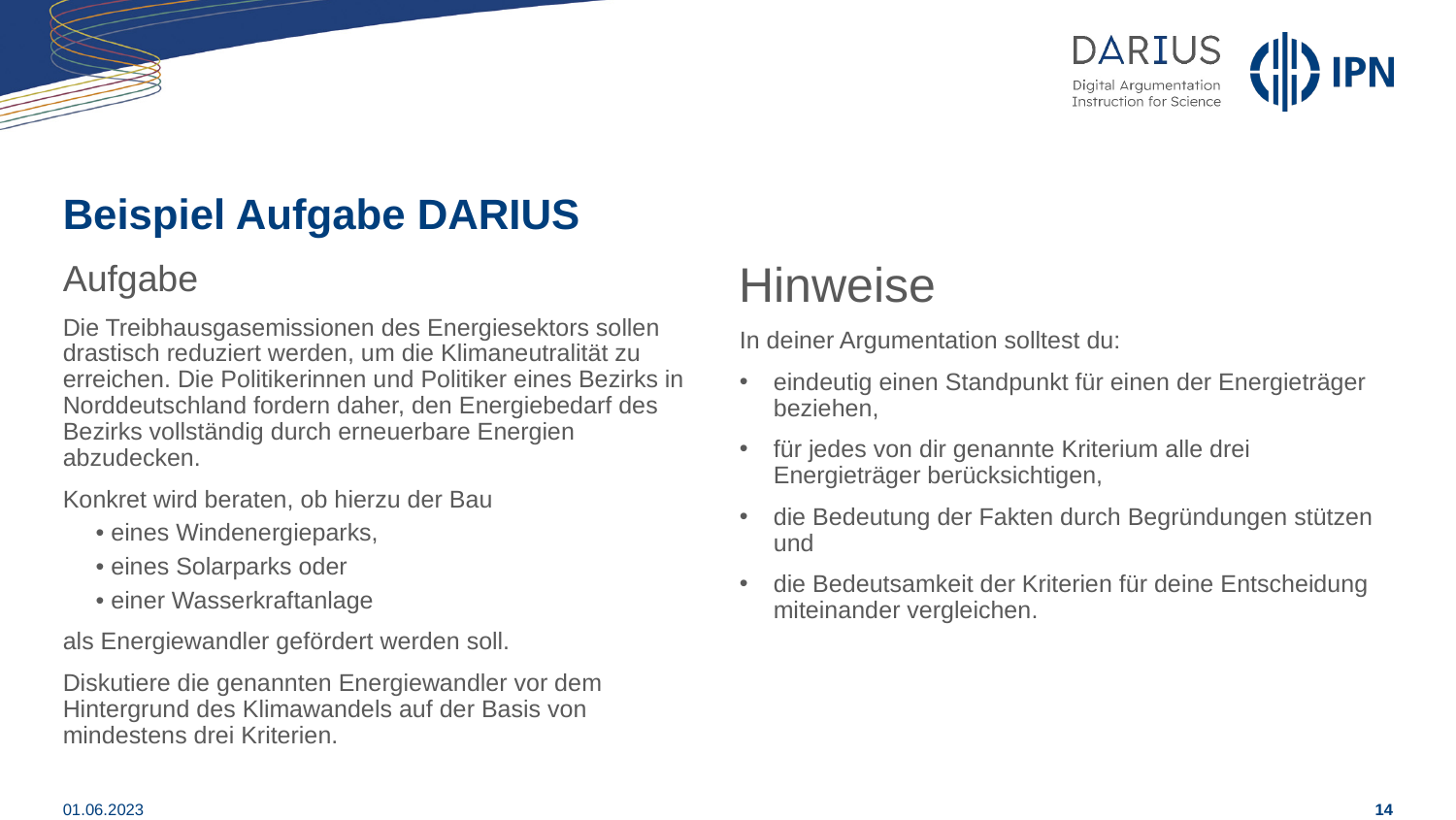

# Beispiel Aufgabe DARIUS
Aufgabe
Die Treibhausgasemissionen des Energiesektors sollen drastisch reduziert werden, um die Klimaneutralität zu erreichen. Die Politikerinnen und Politiker eines Bezirks in Norddeutschland fordern daher, den Energiebedarf des Bezirks vollständig durch erneuerbare Energien abzudecken.
Konkret wird beraten, ob hierzu der Bau
• eines Windenergieparks,
• eines Solarparks oder
• einer Wasserkraftanlage
als Energiewandler gefördert werden soll.
Diskutiere die genannten Energiewandler vor dem Hintergrund des Klimawandels auf der Basis von mindestens drei Kriterien.

Hinweise
In deiner Argumentation solltest du:
eindeutig einen Standpunkt für einen der Energieträger beziehen,
für jedes von dir genannte Kriterium alle drei Energieträger berücksichtigen,
die Bedeutung der Fakten durch Begründungen stützen und
die Bedeutsamkeit der Kriterien für deine Entscheidung miteinander vergleichen.

01.06.2023

14